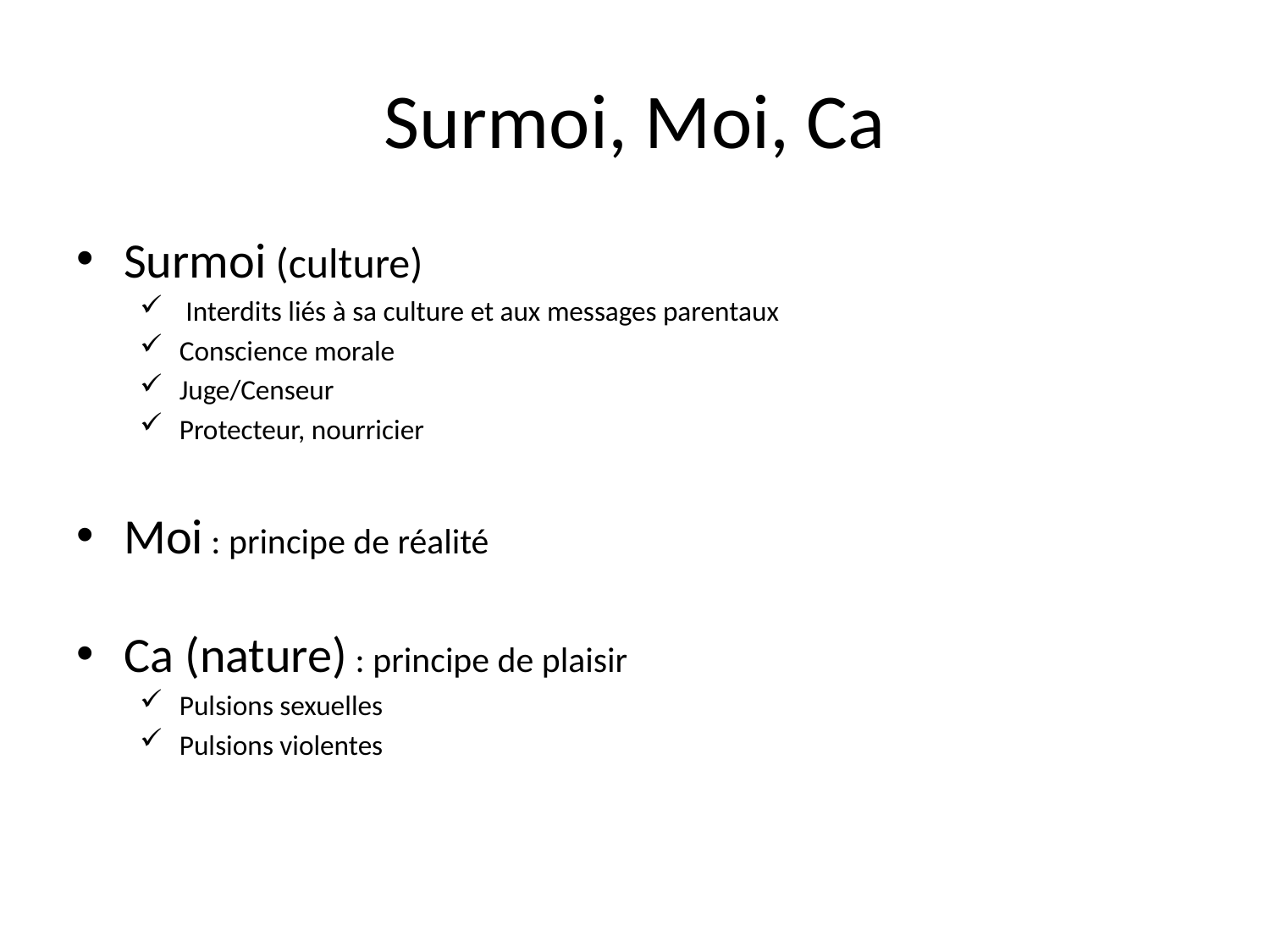

# Surmoi, Moi, Ca
Surmoi (culture)
 Interdits liés à sa culture et aux messages parentaux
Conscience morale
Juge/Censeur
Protecteur, nourricier

Moi : principe de réalité

Ca (nature) : principe de plaisir
Pulsions sexuelles
Pulsions violentes